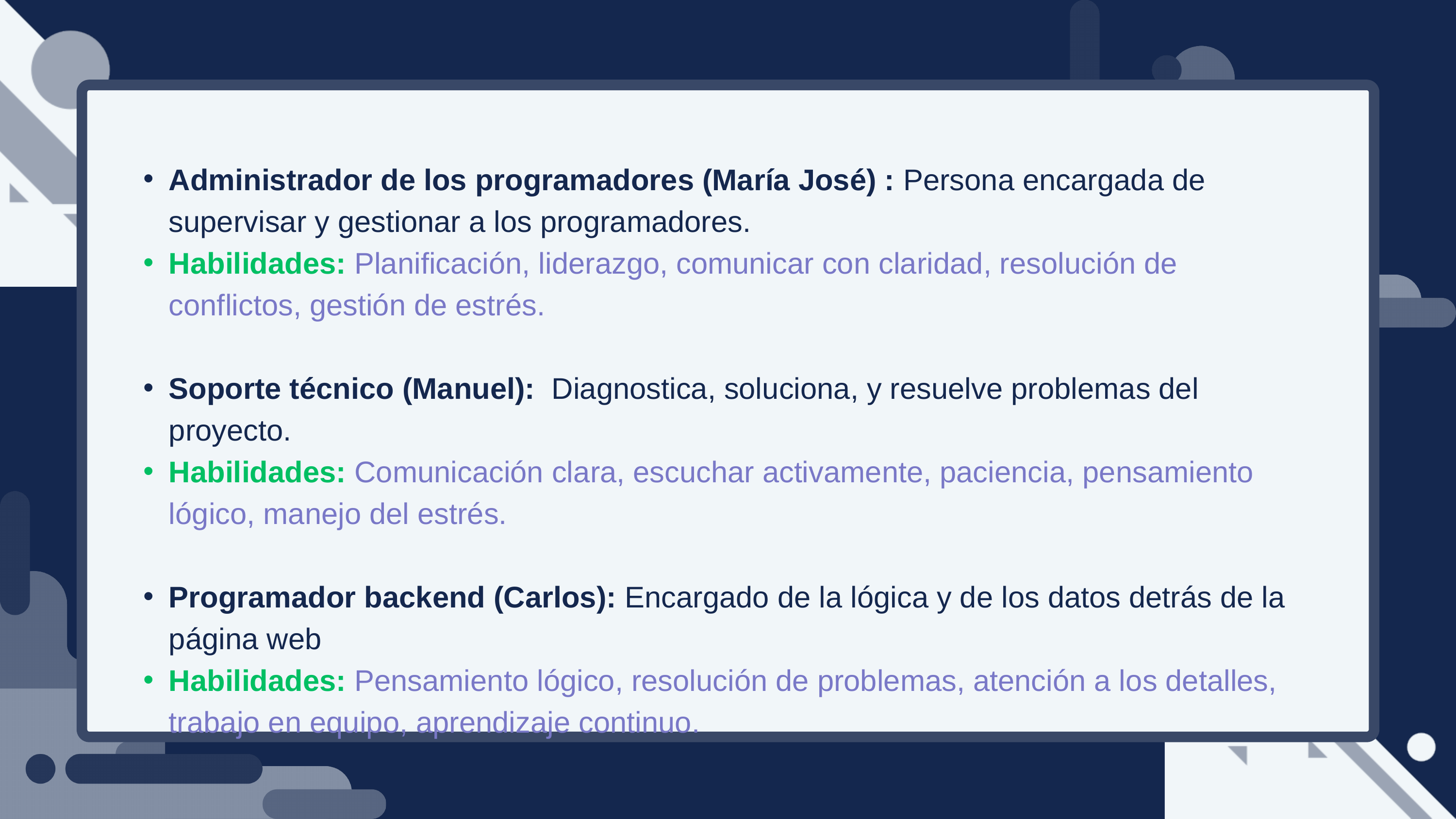

Administrador de los programadores (María José) : Persona encargada de supervisar y gestionar a los programadores.
Habilidades: Planificación, liderazgo, comunicar con claridad, resolución de conflictos, gestión de estrés.

Soporte técnico (Manuel):  Diagnostica, soluciona, y resuelve problemas del proyecto.
Habilidades: Comunicación clara, escuchar activamente, paciencia, pensamiento lógico, manejo del estrés.

Programador backend (Carlos): Encargado de la lógica y de los datos detrás de la página web
Habilidades: Pensamiento lógico, resolución de problemas, atención a los detalles, trabajo en equipo, aprendizaje continuo.